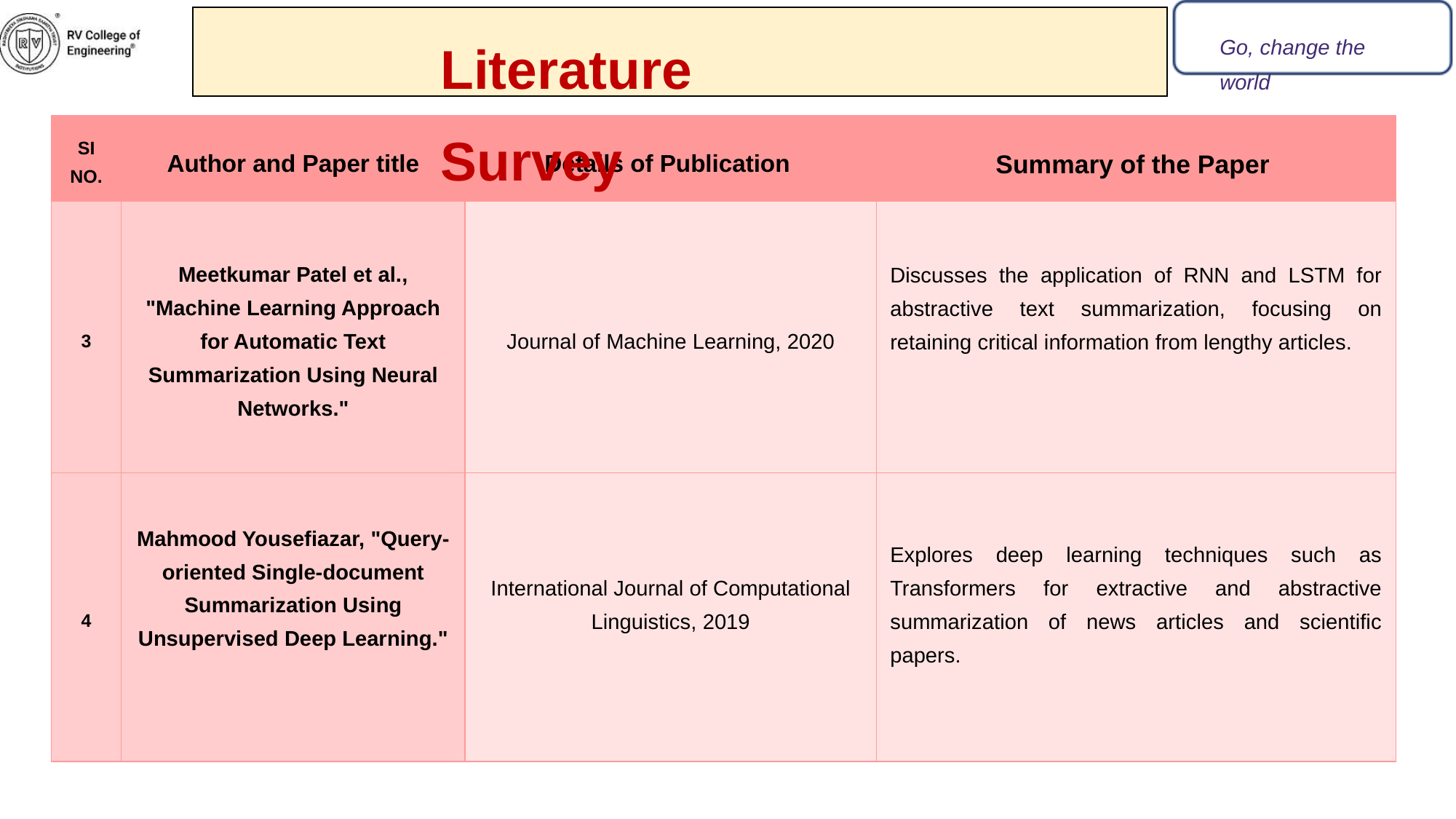

Literature Survey

Go, change the world
| SI NO. | Author and Paper title | Details of Publication | Summary of the Paper |
| --- | --- | --- | --- |
| 3 | Meetkumar Patel et al., "Machine Learning Approach for Automatic Text Summarization Using Neural Networks." | Journal of Machine Learning, 2020 | Discusses the application of RNN and LSTM for abstractive text summarization, focusing on retaining critical information from lengthy articles. |
| 4 | Mahmood Yousefiazar, "Query-oriented Single-document Summarization Using Unsupervised Deep Learning." | International Journal of Computational Linguistics, 2019 | Explores deep learning techniques such as Transformers for extractive and abstractive summarization of news articles and scientific papers. |